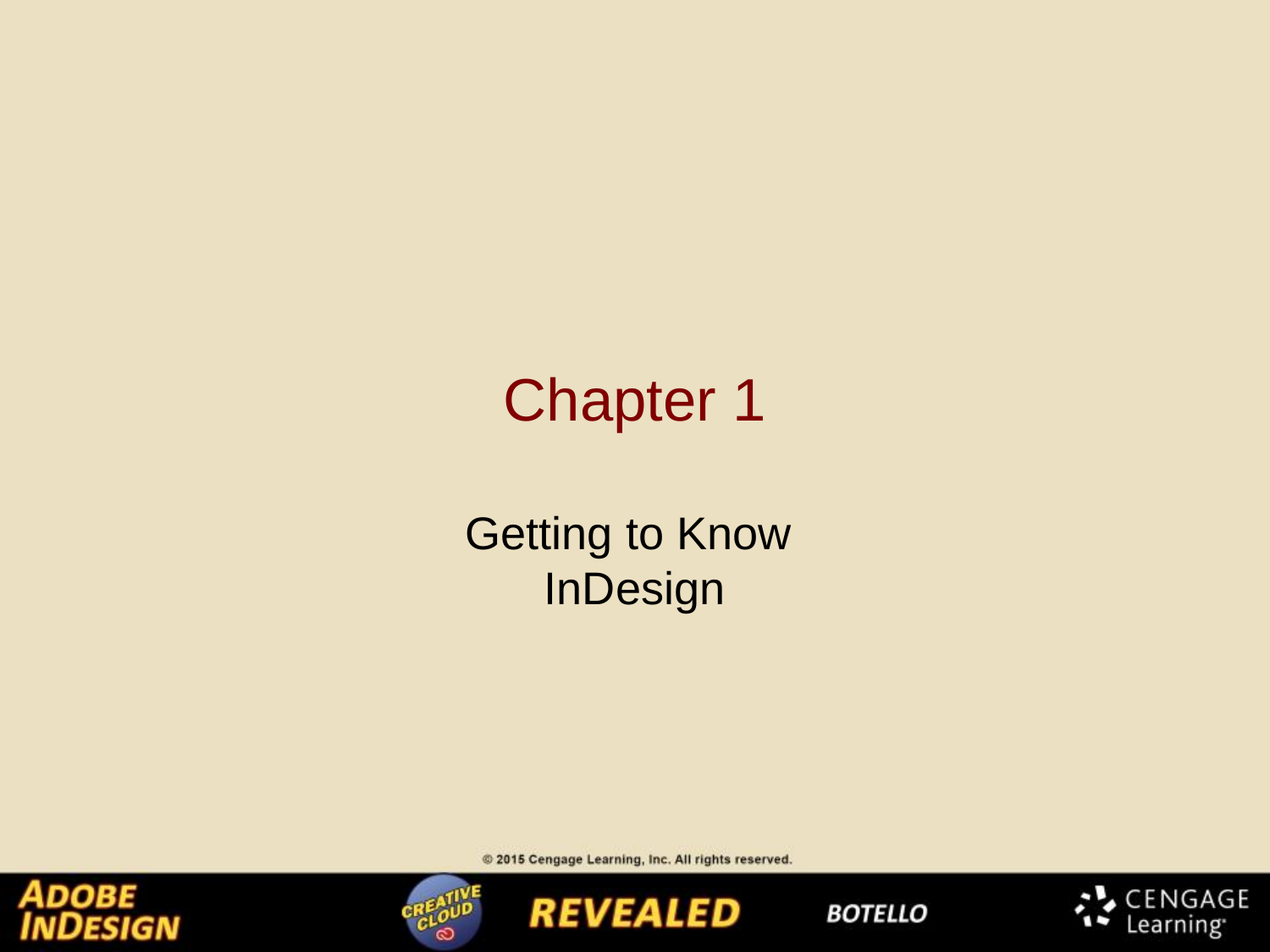

# Chapter 1
Getting to Know
InDesign